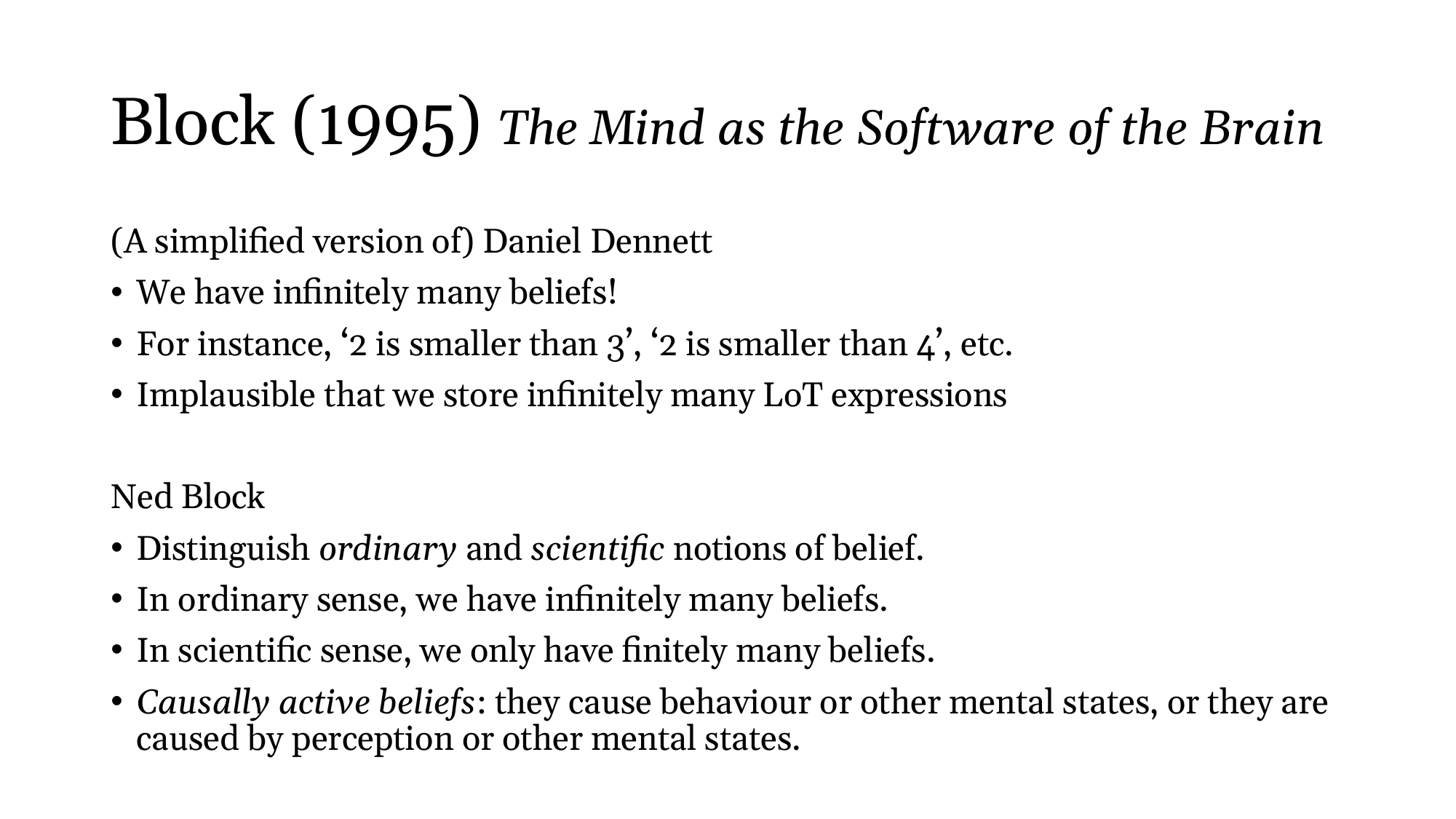

# Block (1995) The Mind as the Software of the Brain
(A simplified version of) Daniel Dennett
We have infinitely many beliefs!
For instance, ‘2 is smaller than 3’, ‘2 is smaller than 4’, etc.
Implausible that we store infinitely many LoT expressions

Ned Block
Distinguish ordinary and scientific notions of belief.
In ordinary sense, we have infinitely many beliefs.
In scientific sense, we only have finitely many beliefs.
Causally active beliefs: they cause behaviour or other mental states, or they are caused by perception or other mental states.